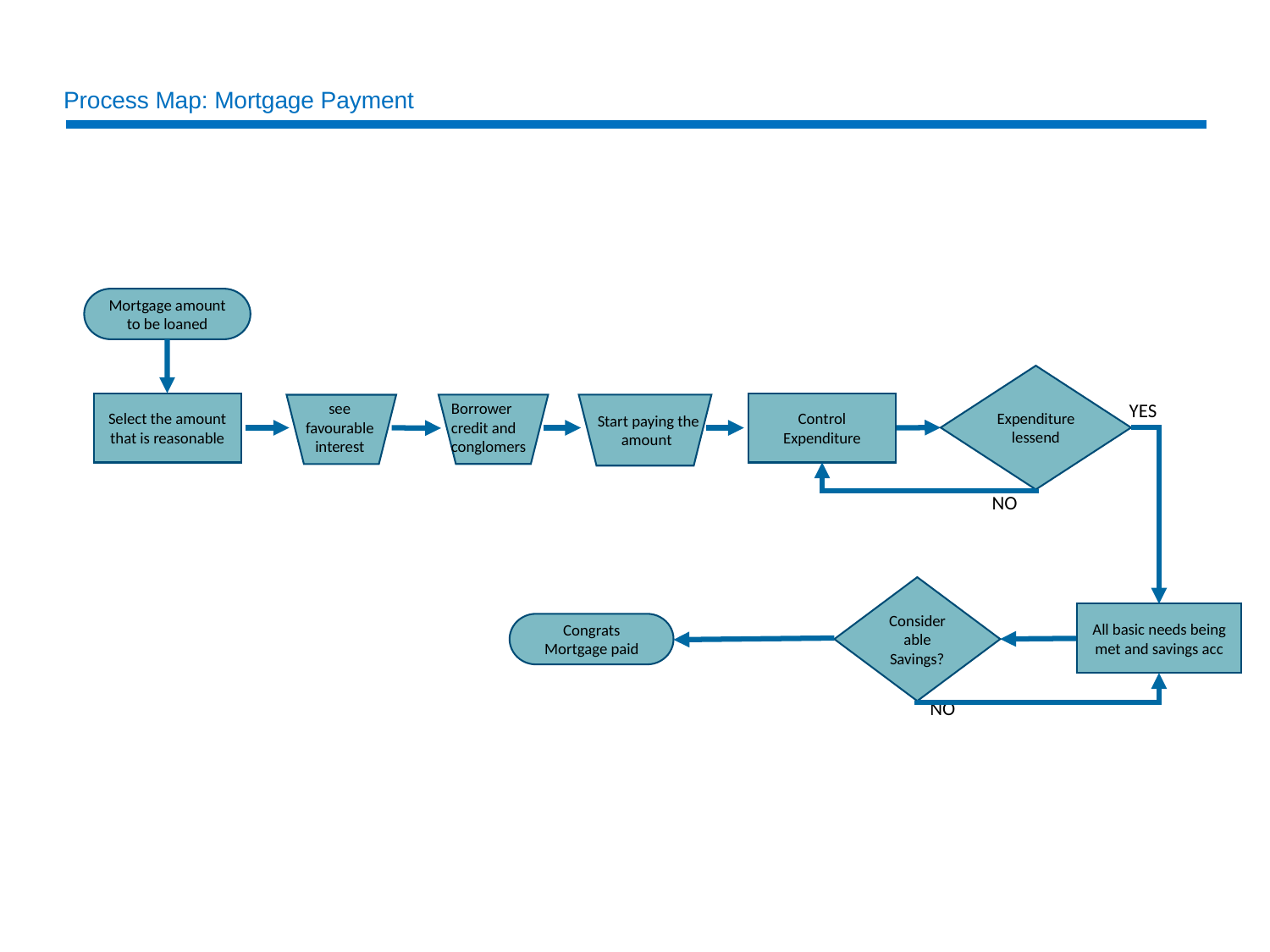

# Process Map: Mortgage Payment
Mortgage amount to be loaned
Expenditure lessend
YES
Borrower credit and conglomers

see favourable interest

Control Expenditure
Select the amount that is reasonable

Start paying the amount
NO
Considerable Savings?
All basic needs being met and savings acc
Congrats Mortgage paid
NO